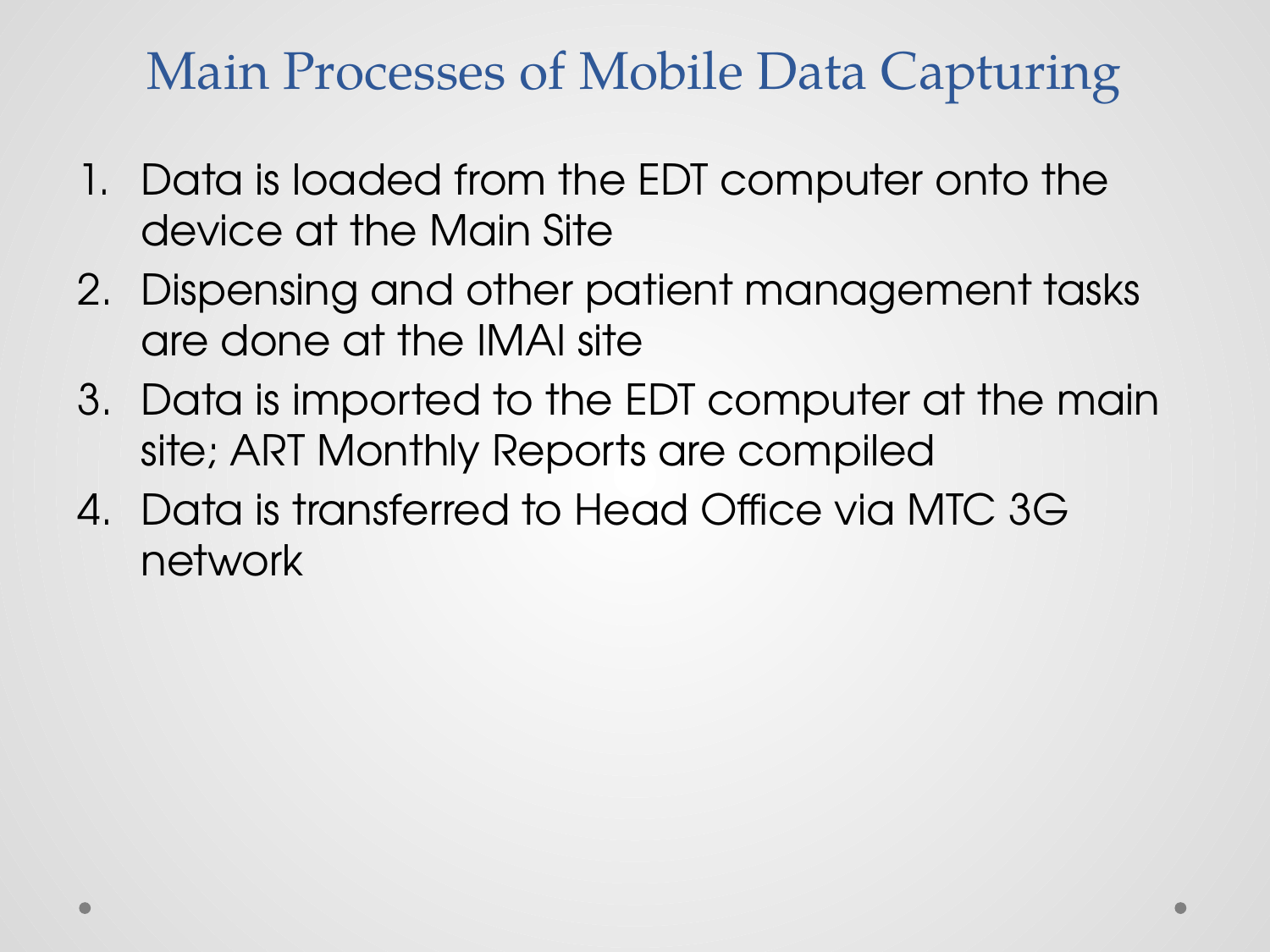

# Main Processes of Mobile Data Capturing
Data is loaded from the EDT computer onto the device at the Main Site
Dispensing and other patient management tasks are done at the IMAI site
Data is imported to the EDT computer at the main site; ART Monthly Reports are compiled
Data is transferred to Head Office via MTC 3G network